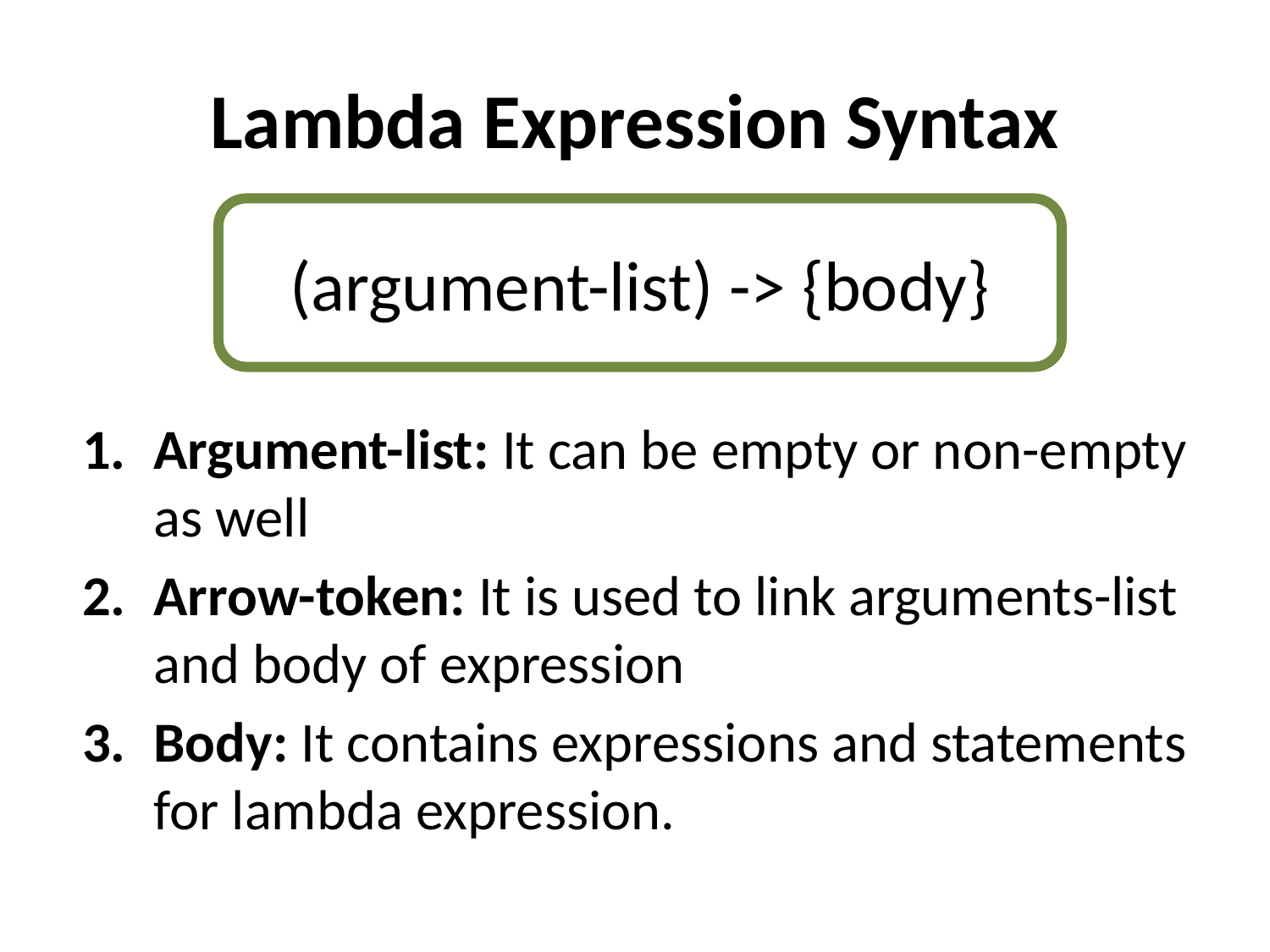

# Lambda Expression Syntax
(argument-list) -> {body}

Argument-list: It can be empty or non-empty as well
Arrow-token: It is used to link arguments-list and body of expression
Body: It contains expressions and statements for lambda expression.